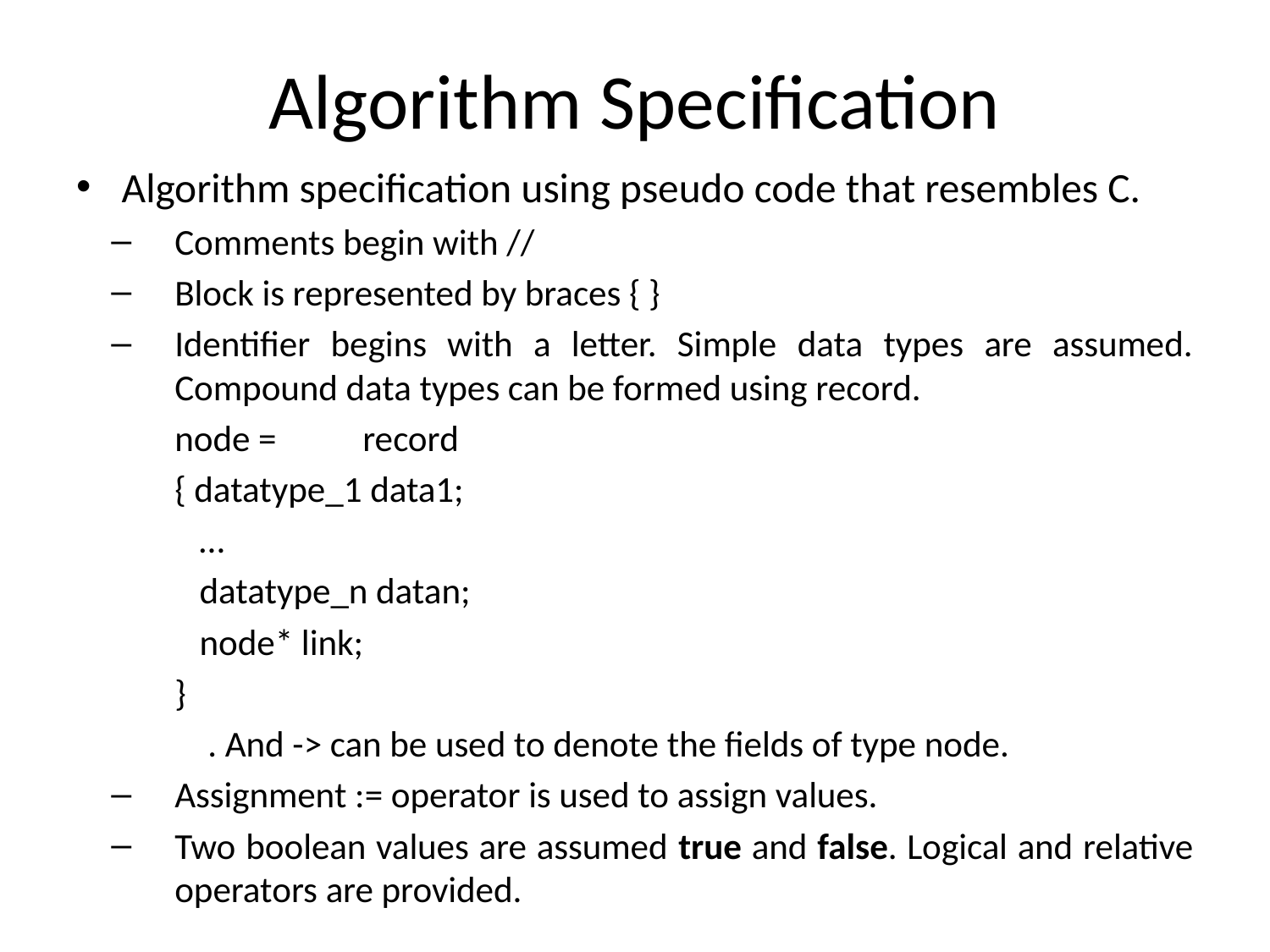

# Algorithm Specification
Algorithm specification using pseudo code that resembles C.
Comments begin with //
Block is represented by braces { }
Identifier begins with a letter. Simple data types are assumed. Compound data types can be formed using record.
		node =	record
			{ datatype_1 data1;
			   …
			   datatype_n datan;
			   node* link;
			}
	    . And -> can be used to denote the fields of type node.
Assignment := operator is used to assign values.
Two boolean values are assumed true and false. Logical and relative operators are provided.